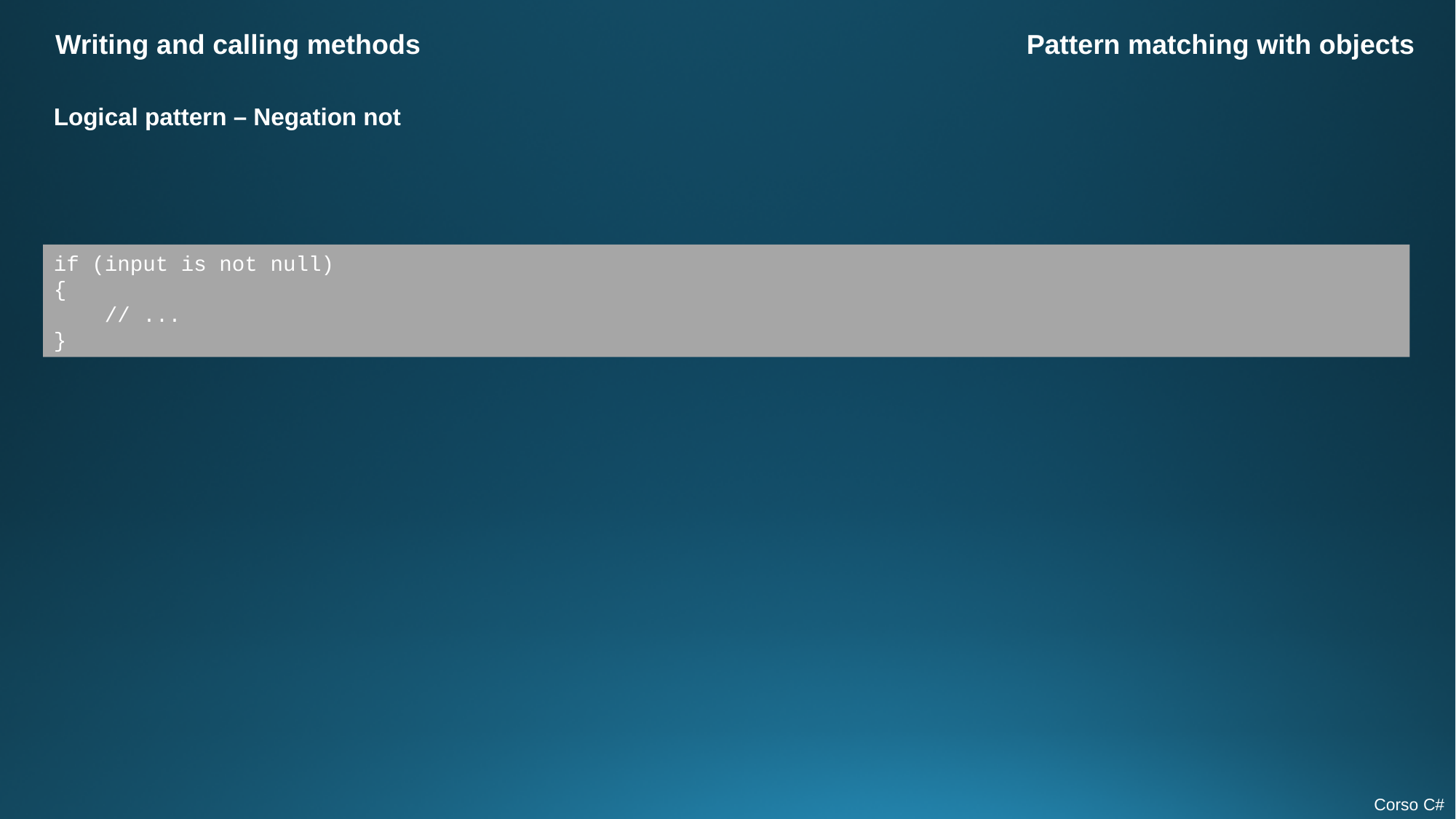

Writing and calling methods
Pattern matching with objects
Logical pattern – Negation not
if (input is not null)
{
    // ...
}
Corso C#